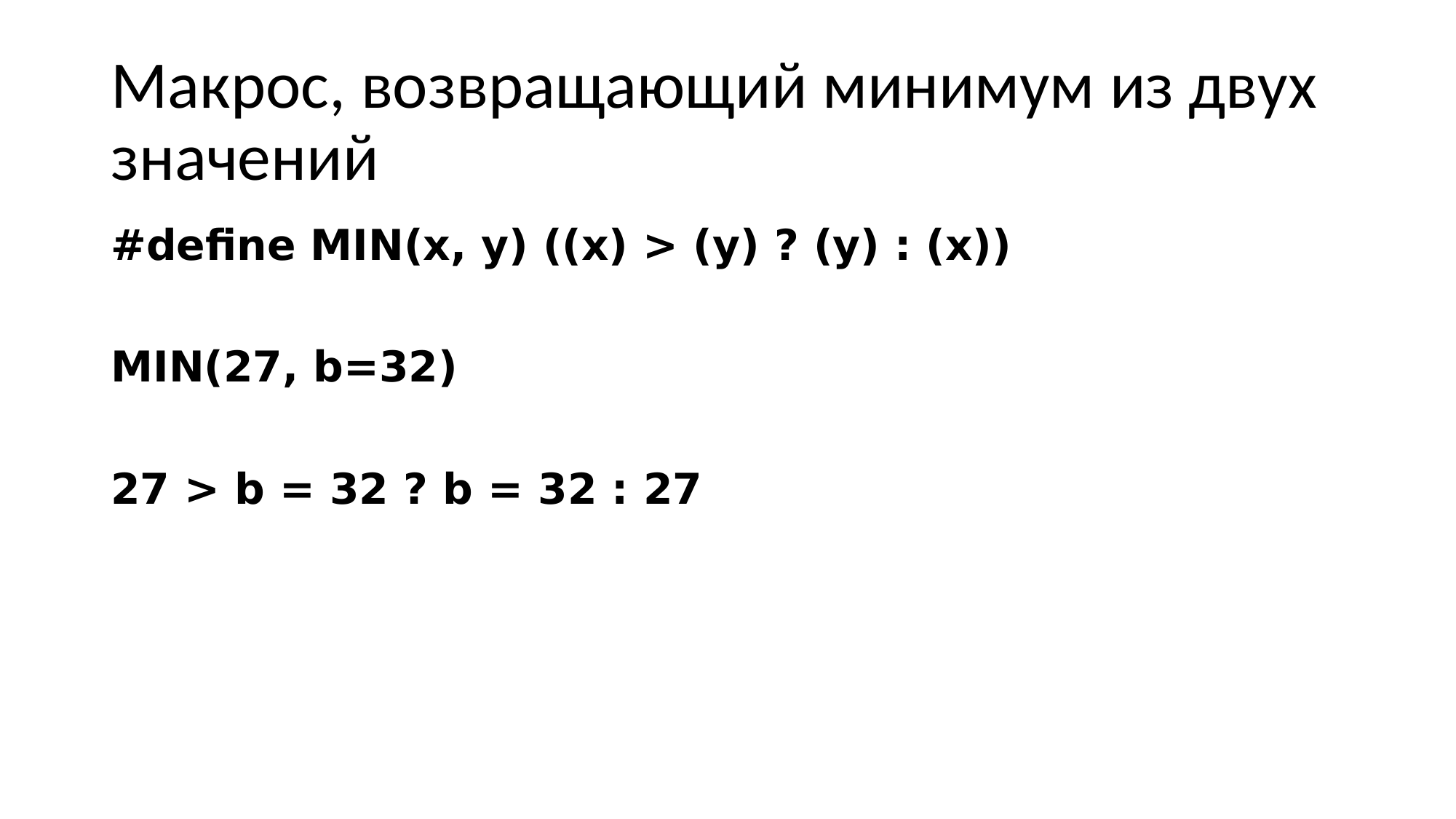

# Макрос, возвращающий минимум из двух значений
#define MIN(x, y) ((x) > (y) ? (y) : (x))

MIN(27, b=32)

27 > b = 32 ? b = 32 : 27